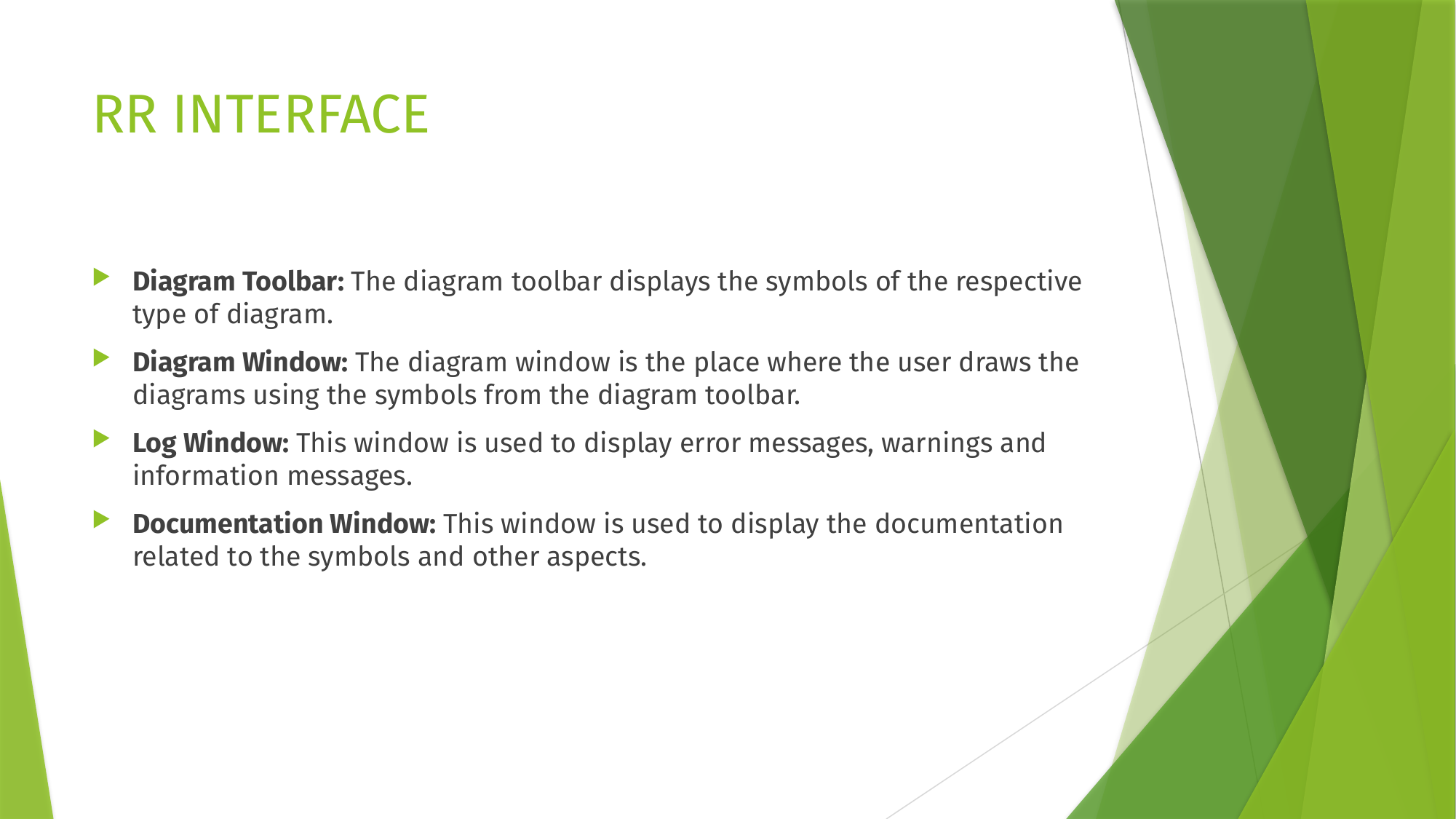

# RR INTERFACE
Diagram Toolbar: The diagram toolbar displays the symbols of the respective type of diagram.
Diagram Window: The diagram window is the place where the user draws the diagrams using the symbols from the diagram toolbar.
Log Window: This window is used to display error messages, warnings and information messages.
Documentation Window: This window is used to display the documentation related to the symbols and other aspects.